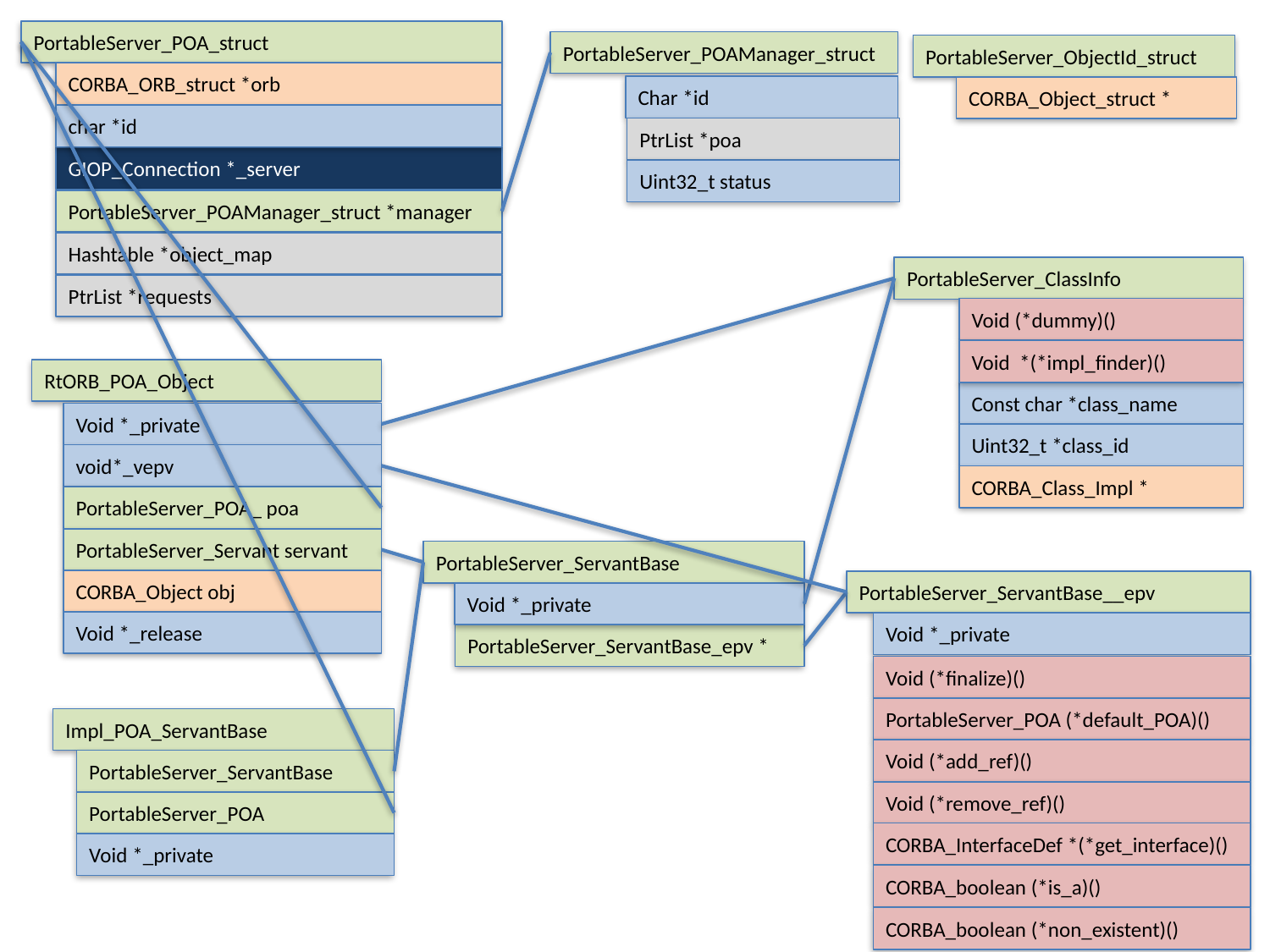

PortableServer_POA_struct
CORBA_ORB_struct *orb
char *id
GIOP_Connection *_server
PortableServer_POAManager_struct *manager
Hashtable *object_map
PtrList *requests
PortableServer_POAManager_struct
Char *id
PtrList *poa
Uint32_t status
PortableServer_ObjectId_struct
CORBA_Object_struct *
PortableServer_ClassInfo
Void (*dummy)()
Void  *(*impl_finder)()
Const char *class_name
Uint32_t *class_id
CORBA_Class_Impl *
RtORB_POA_Object
Void *_private
void*_vepv
PortableServer_POA_ poa
PortableServer_Servant servant
CORBA_Object obj
Void *_release
PortableServer_ServantBase
Void *_private
PortableServer_ServantBase_epv *
PortableServer_ServantBase__epv
Void *_private
Void (*finalize)()
PortableServer_POA (*default_POA)()
Void (*add_ref)()
Void (*remove_ref)()
CORBA_InterfaceDef *(*get_interface)()
CORBA_boolean (*is_a)()
CORBA_boolean (*non_existent)()
Impl_POA_ServantBase
PortableServer_ServantBase
PortableServer_POA
Void *_private